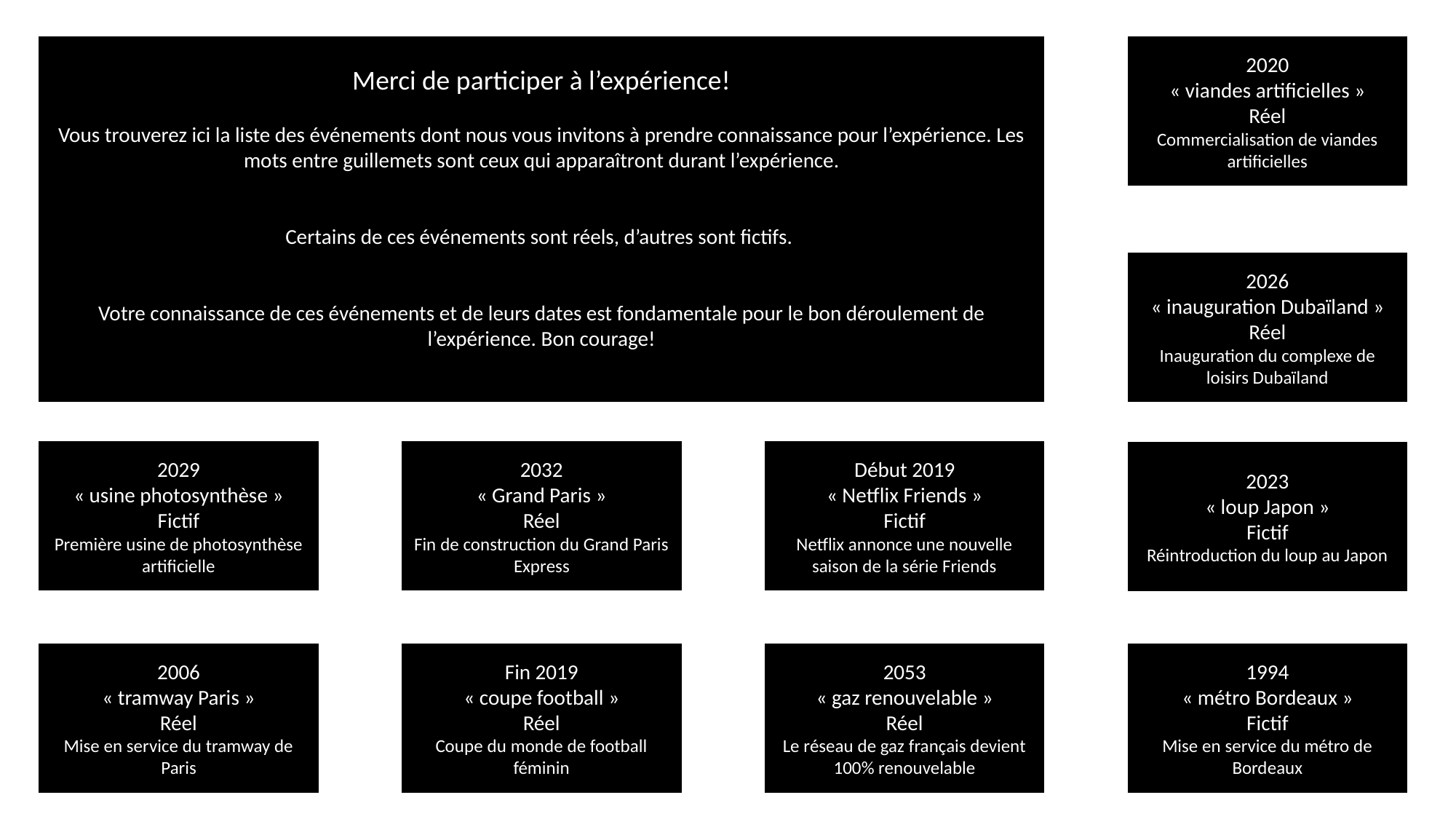

Merci de participer à l’expérience!

Vous trouverez ici la liste des événements dont nous vous invitons à prendre connaissance pour l’expérience. Les mots entre guillemets sont ceux qui apparaîtront durant l’expérience.

Certains de ces événements sont réels, d’autres sont fictifs.

Votre connaissance de ces événements et de leurs dates est fondamentale pour le bon déroulement de l’expérience. Bon courage!

2020
« viandes artificielles »
Réel
Commercialisation de viandes artificielles
2026
« inauguration Dubaïland »
Réel
Inauguration du complexe de loisirs Dubaïland
Début 2019
« Netflix Friends »
Fictif
Netflix annonce une nouvelle saison de la série Friends
2029
« usine photosynthèse »
Fictif
Première usine de photosynthèse artificielle
2032
« Grand Paris »
Réel
Fin de construction du Grand Paris Express
2023
« loup Japon »
Fictif
Réintroduction du loup au Japon
2006
« tramway Paris »
Réel
Mise en service du tramway de Paris
Fin 2019
« coupe football »
Réel
Coupe du monde de football féminin
2053
« gaz renouvelable »
Réel
Le réseau de gaz français devient 100% renouvelable
1994
« métro Bordeaux »
Fictif
Mise en service du métro de Bordeaux